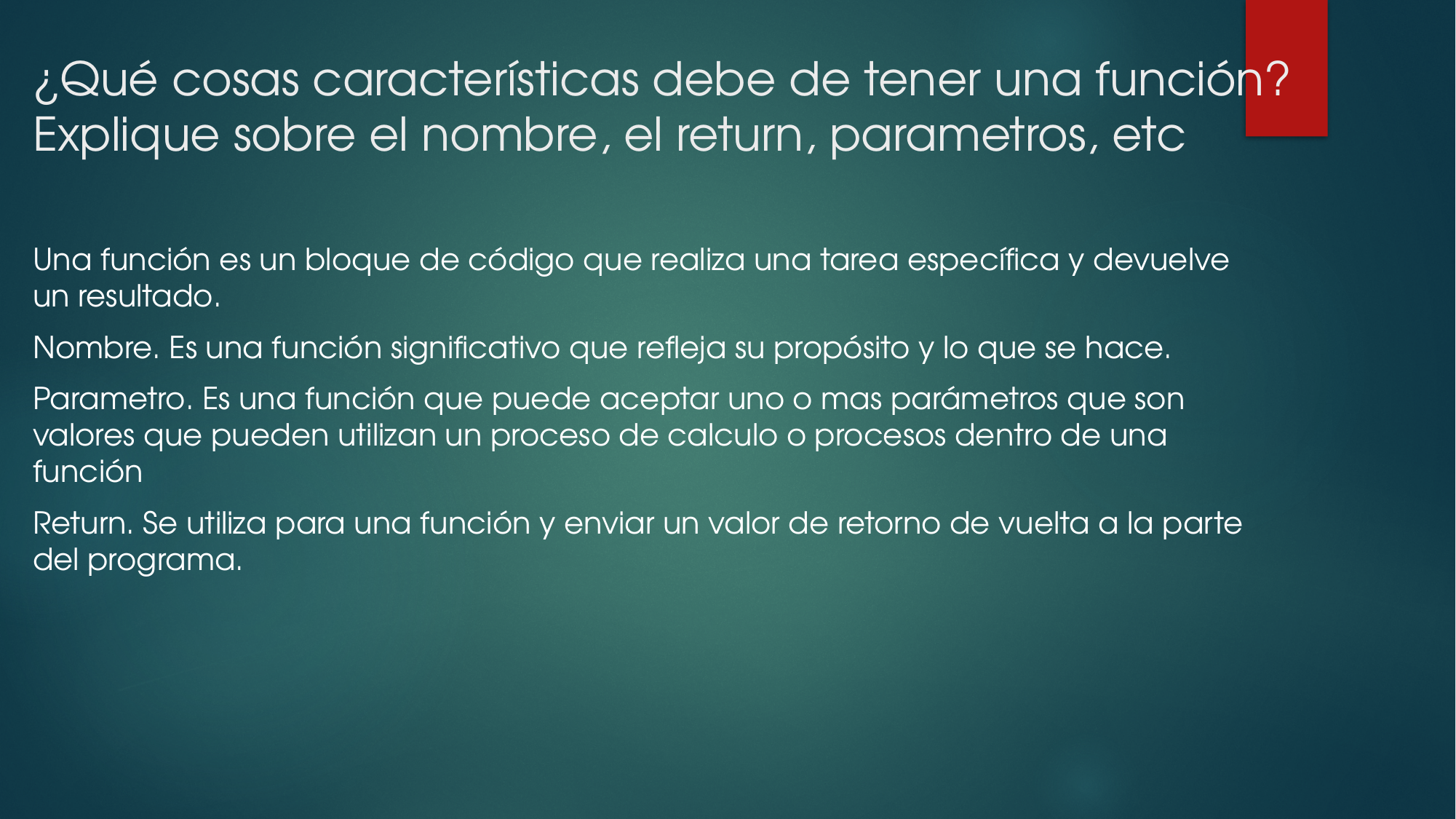

# ¿Qué cosas características debe de tener una función? Explique sobre el nombre, el return, parametros, etc
Una función es un bloque de código que realiza una tarea específica y devuelve un resultado.
Nombre. Es una función significativo que refleja su propósito y lo que se hace.
Parametro. Es una función que puede aceptar uno o mas parámetros que son valores que pueden utilizan un proceso de calculo o procesos dentro de una función
Return. Se utiliza para una función y enviar un valor de retorno de vuelta a la parte del programa.